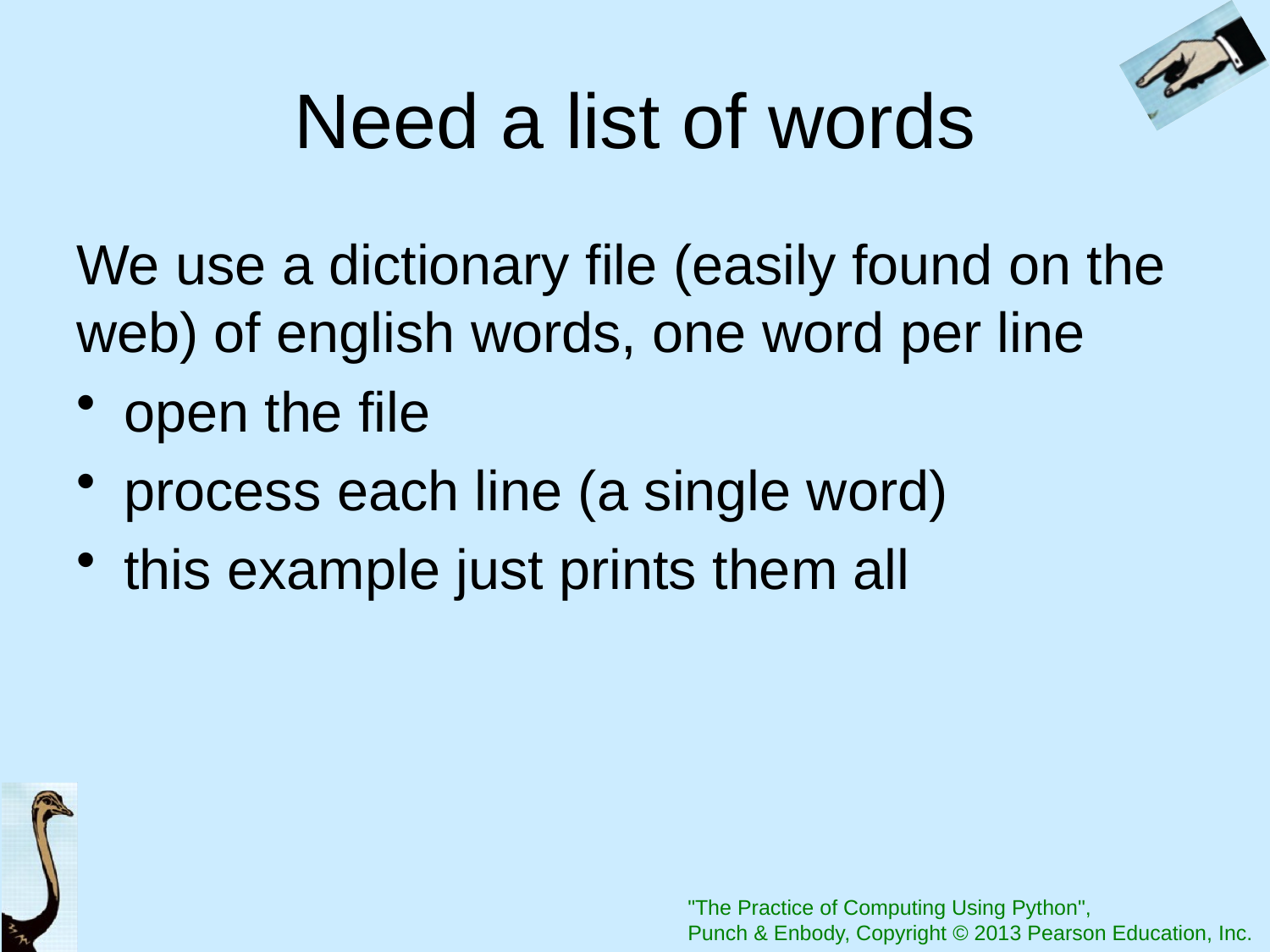

# Need a list of words
We use a dictionary file (easily found on the web) of english words, one word per line
open the file
process each line (a single word)
this example just prints them all